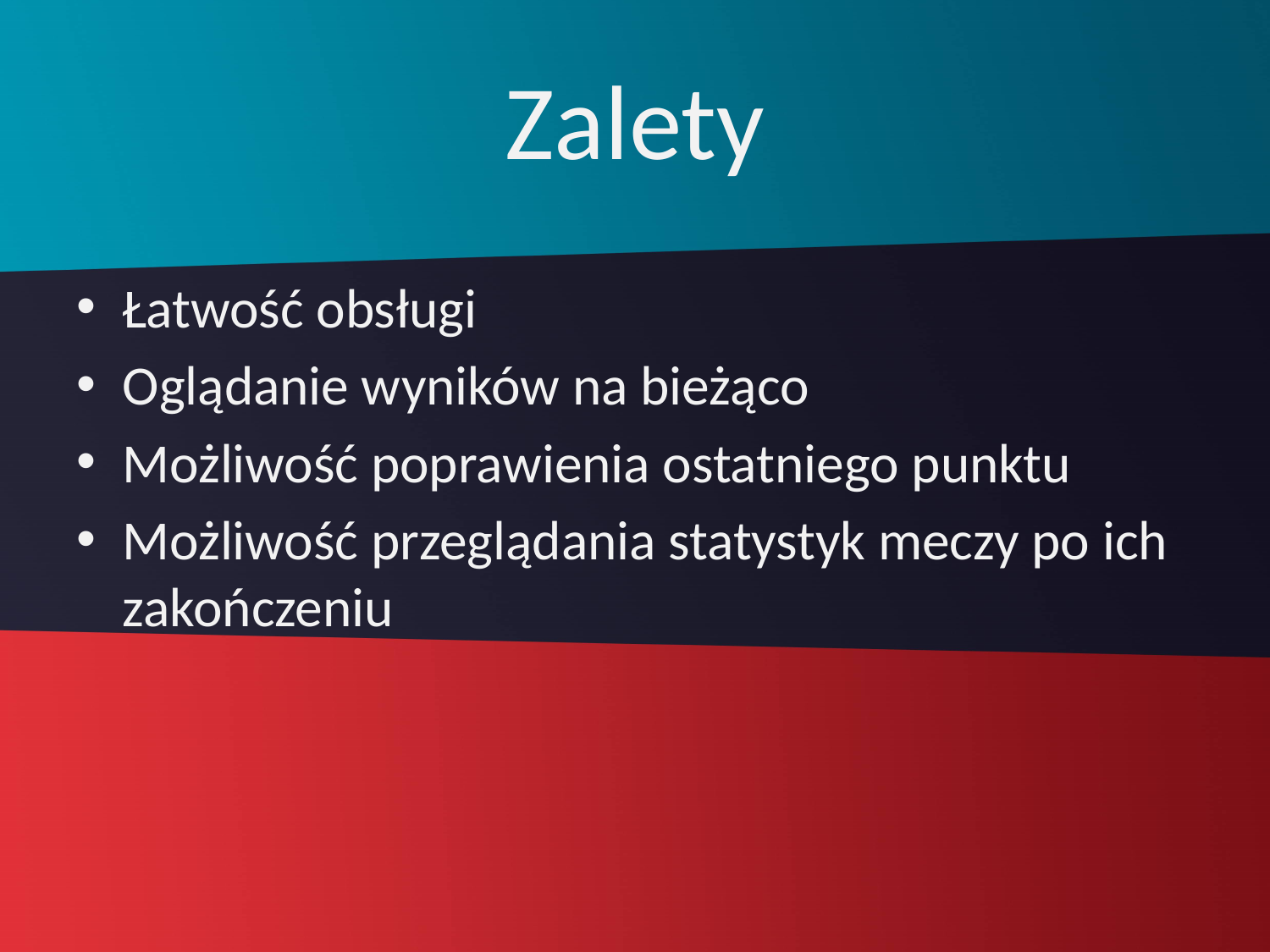

# Zalety
Łatwość obsługi
Oglądanie wyników na bieżąco
Możliwość poprawienia ostatniego punktu
Możliwość przeglądania statystyk meczy po ich zakończeniu